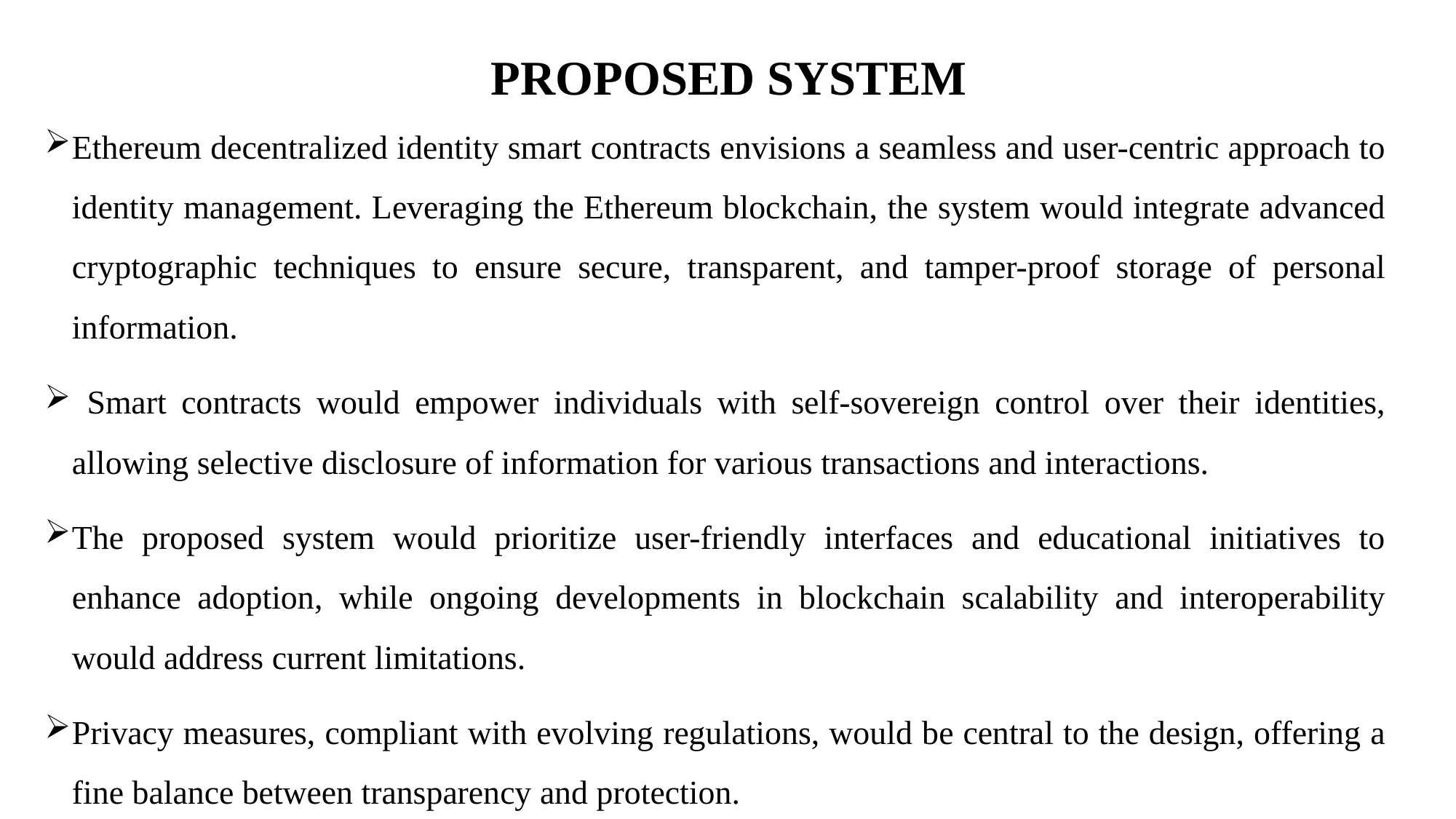

# PROPOSED SYSTEM
Ethereum decentralized identity smart contracts envisions a seamless and user-centric approach to identity management. Leveraging the Ethereum blockchain, the system would integrate advanced cryptographic techniques to ensure secure, transparent, and tamper-proof storage of personal information.
 Smart contracts would empower individuals with self-sovereign control over their identities, allowing selective disclosure of information for various transactions and interactions.
The proposed system would prioritize user-friendly interfaces and educational initiatives to enhance adoption, while ongoing developments in blockchain scalability and interoperability would address current limitations.
Privacy measures, compliant with evolving regulations, would be central to the design, offering a fine balance between transparency and protection.